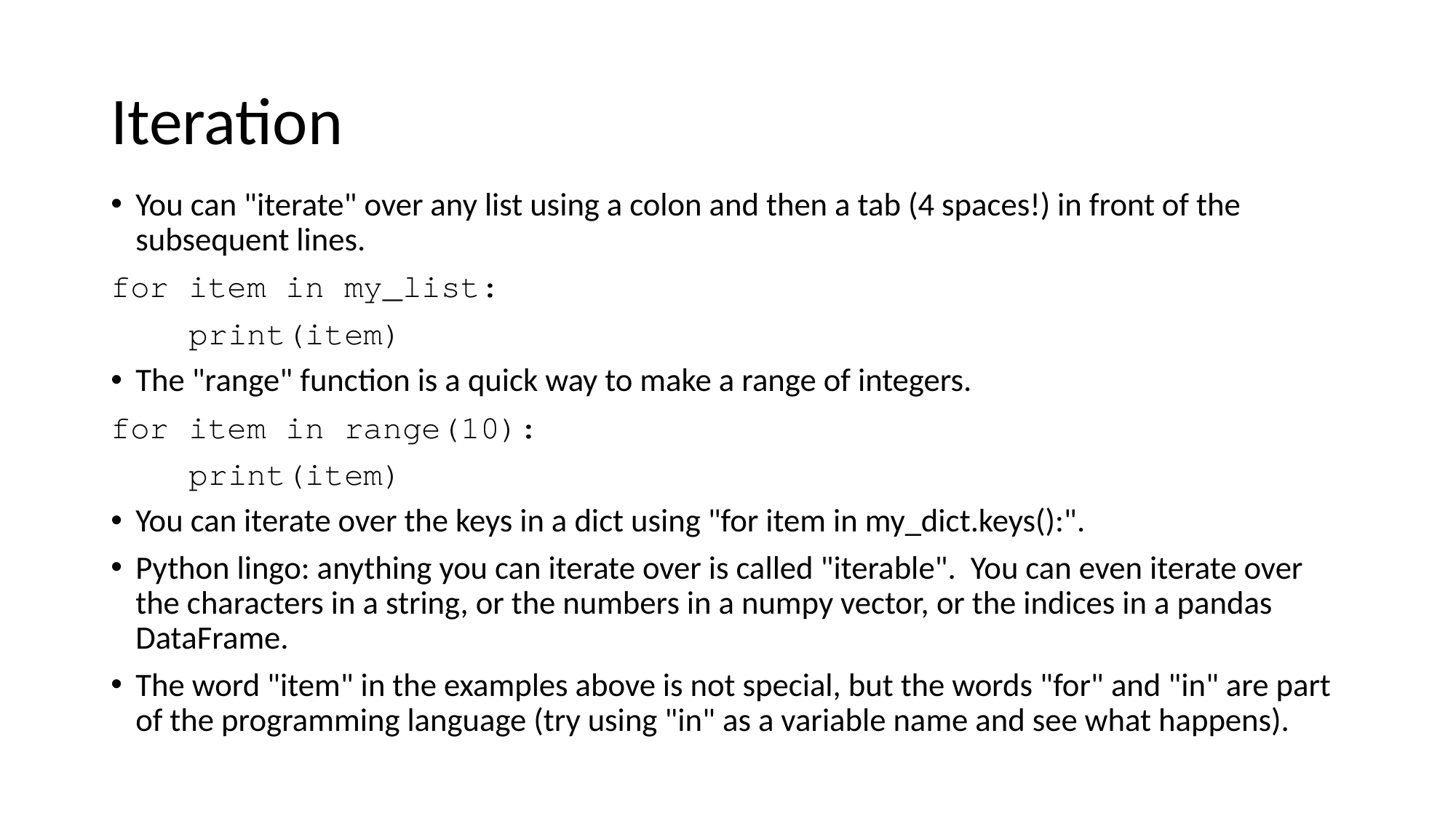

# Iteration
You can "iterate" over any list using a colon and then a tab (4 spaces!) in front of the subsequent lines.
for item in my_list:
    print(item)
The "range" function is a quick way to make a range of integers.
for item in range(10):
    print(item)
You can iterate over the keys in a dict using "for item in my_dict.keys():".
Python lingo: anything you can iterate over is called "iterable".  You can even iterate over the characters in a string, or the numbers in a numpy vector, or the indices in a pandas DataFrame.
The word "item" in the examples above is not special, but the words "for" and "in" are part of the programming language (try using "in" as a variable name and see what happens).